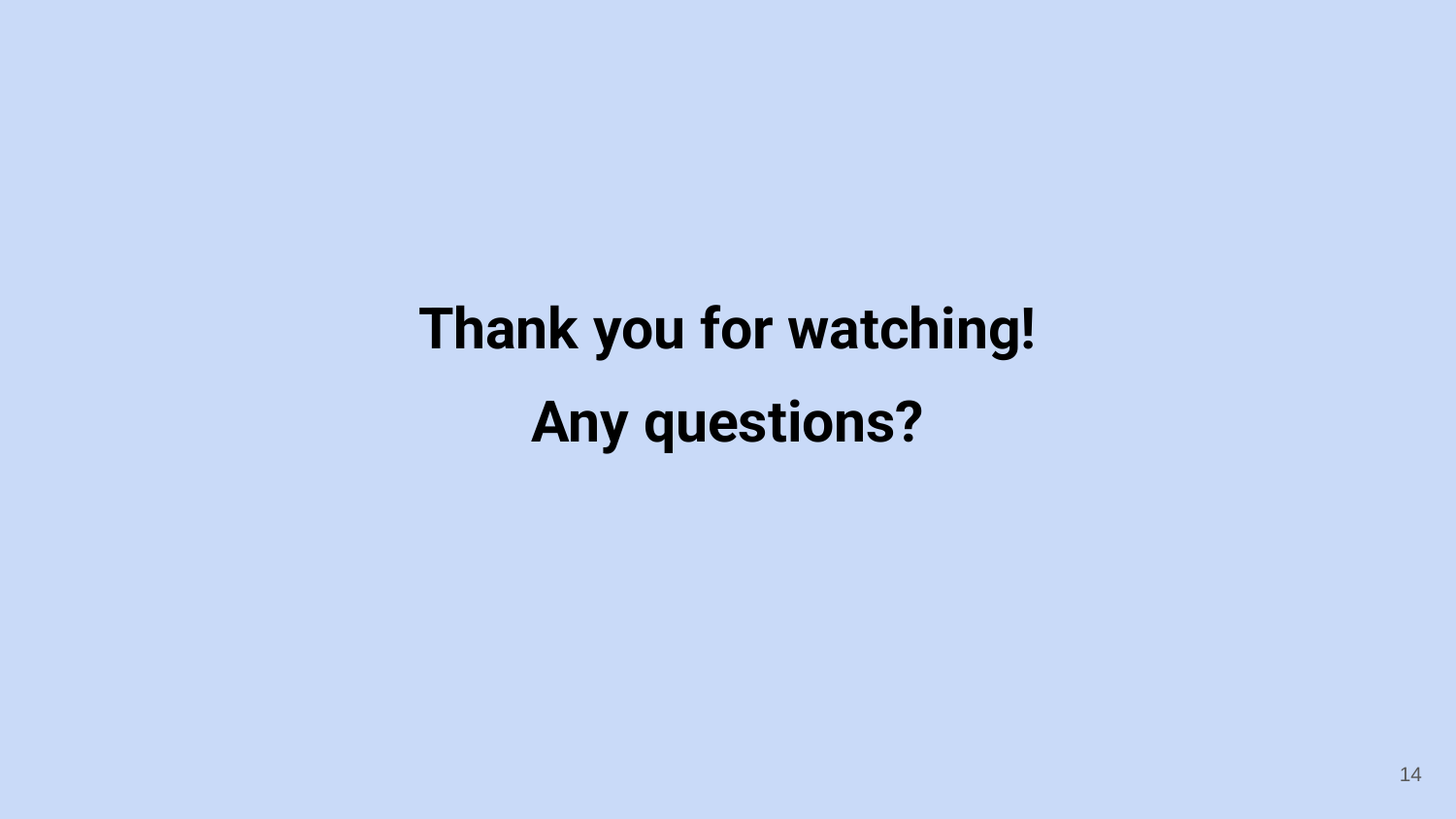

Thank you for watching!
Any questions?
14